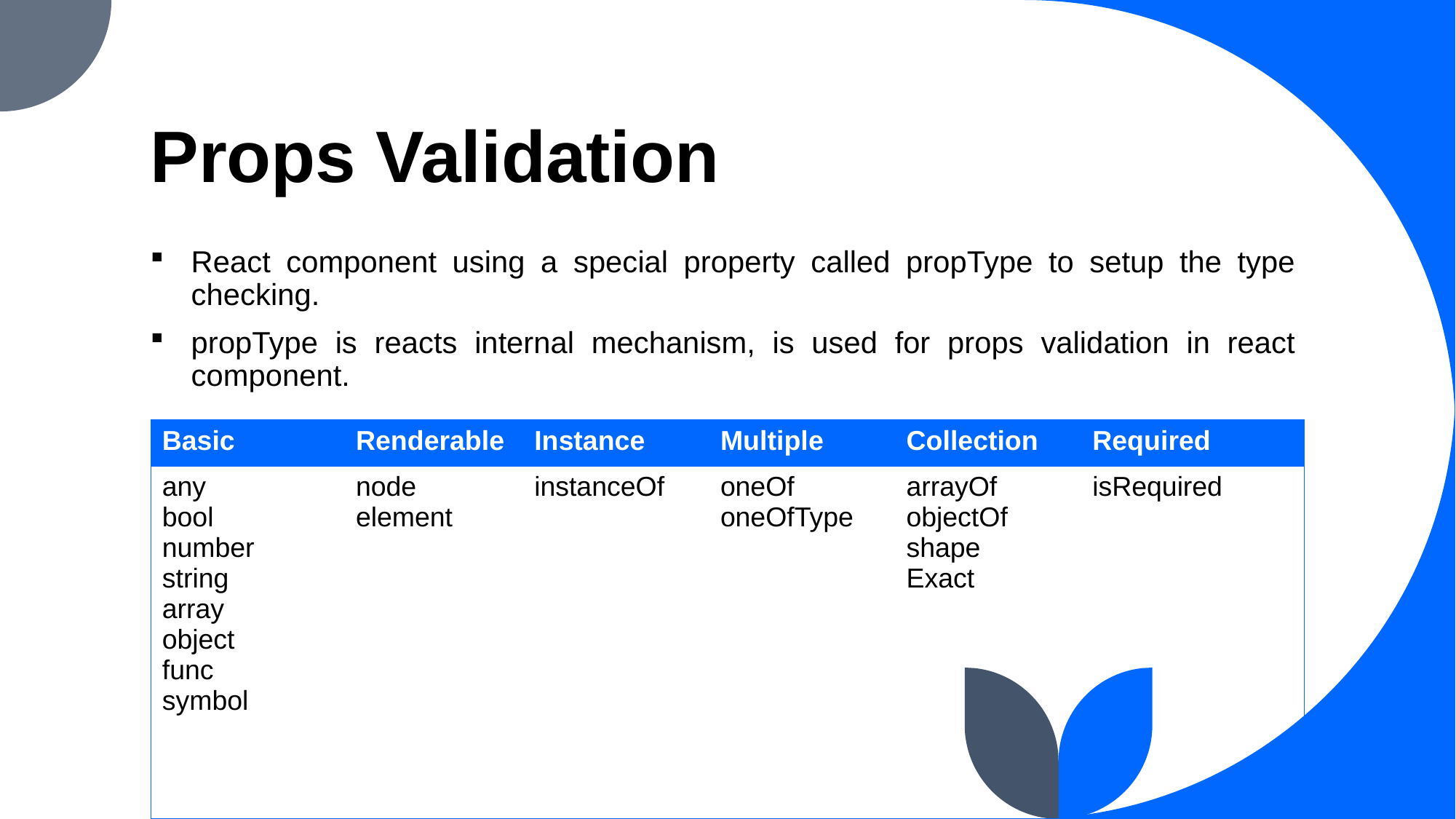

# Props Validation
React component using a special property called propType to setup the type checking.
propType is reacts internal mechanism, is used for props validation in react component.
| Basic | Renderable | Instance | Multiple | Collection | Required |
| --- | --- | --- | --- | --- | --- |
| any bool number string array object func symbol | node element | instanceOf | oneOf oneOfType | arrayOf objectOf shape Exact | isRequired |